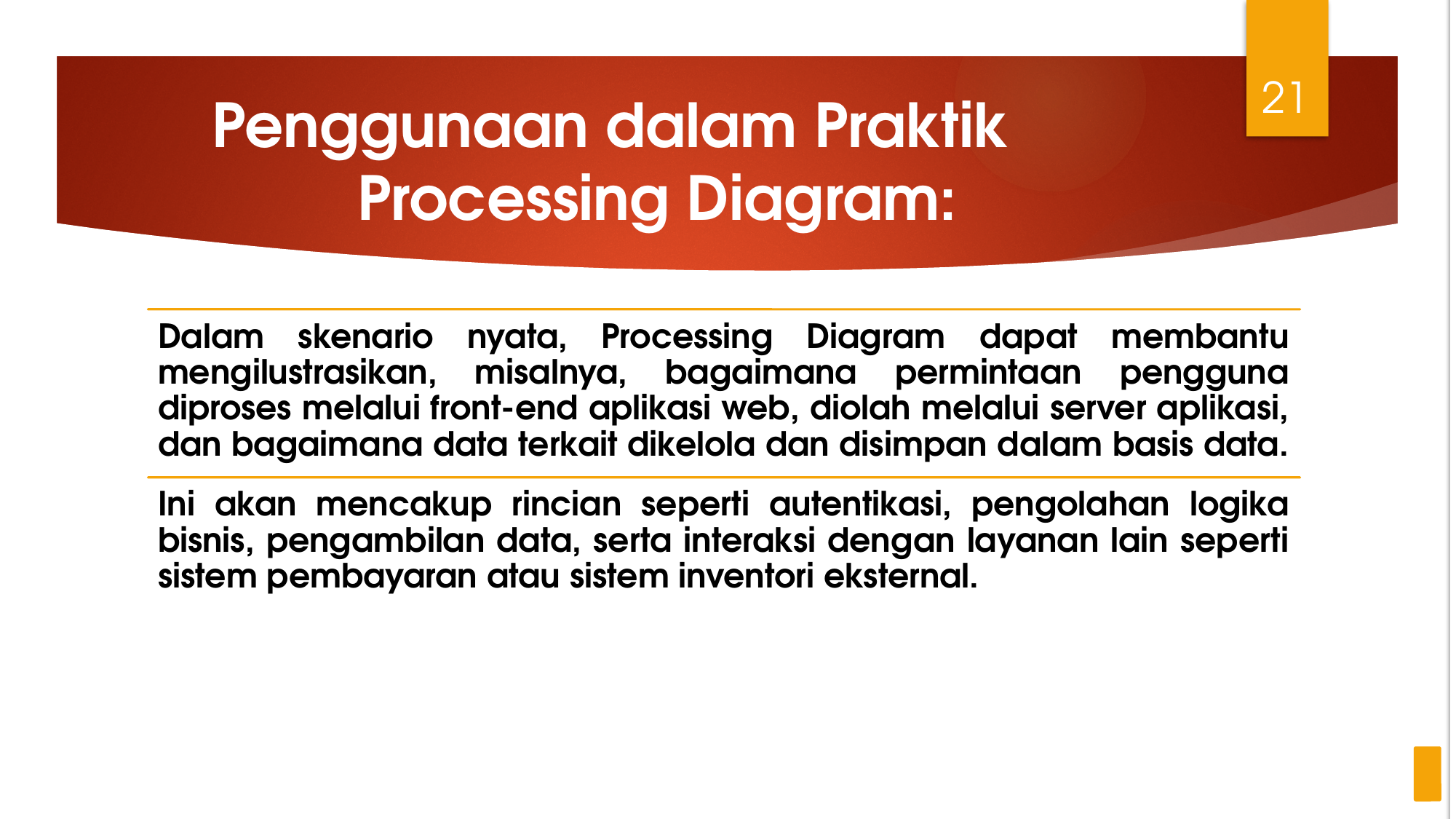

21
Penggunaan dalam Praktik
Processing Diagram:
Dalam skenario nyata, Processing Diagram dapat membantu mengilustrasikan, misalnya, bagaimana permintaan pengguna diproses melalui front-end aplikasi web, diolah melalui server aplikasi, dan bagaimana data terkait dikelola dan disimpan dalam basis data.
Ini akan mencakup rincian seperti autentikasi, pengolahan logika bisnis, pengambilan data, serta interaksi dengan layanan lain seperti sistem pembayaran atau sistem inventori eksternal.